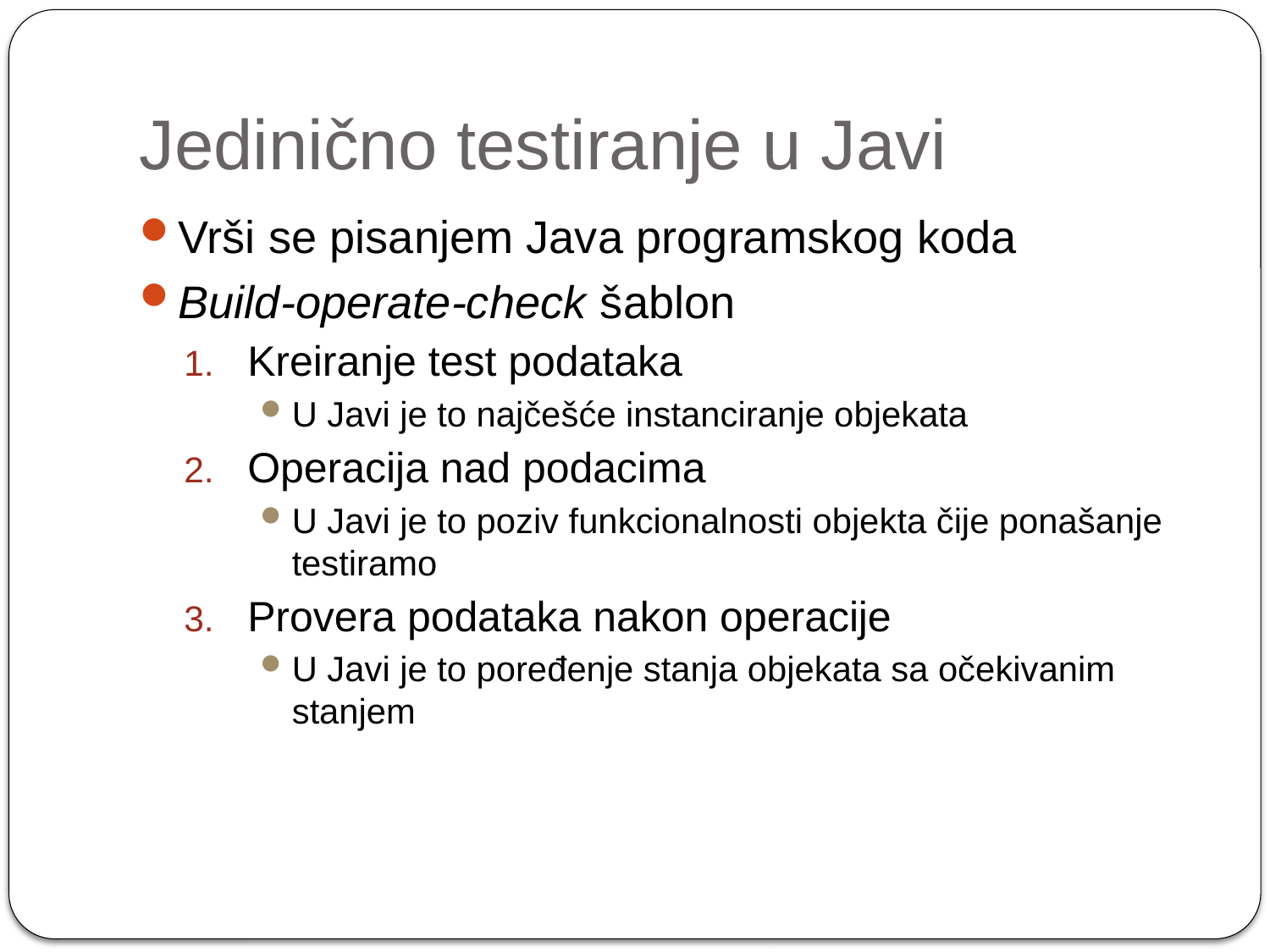

# Jedinično testiranje u Javi
Vrši se pisanjem Java programskog koda
Build-operate-check šablon
Kreiranje test podataka
U Javi je to najčešće instanciranje objekata
Operacija nad podacima
U Javi je to poziv funkcionalnosti objekta čije ponašanje testiramo
Provera podataka nakon operacije
U Javi je to poređenje stanja objekata sa očekivanim stanjem